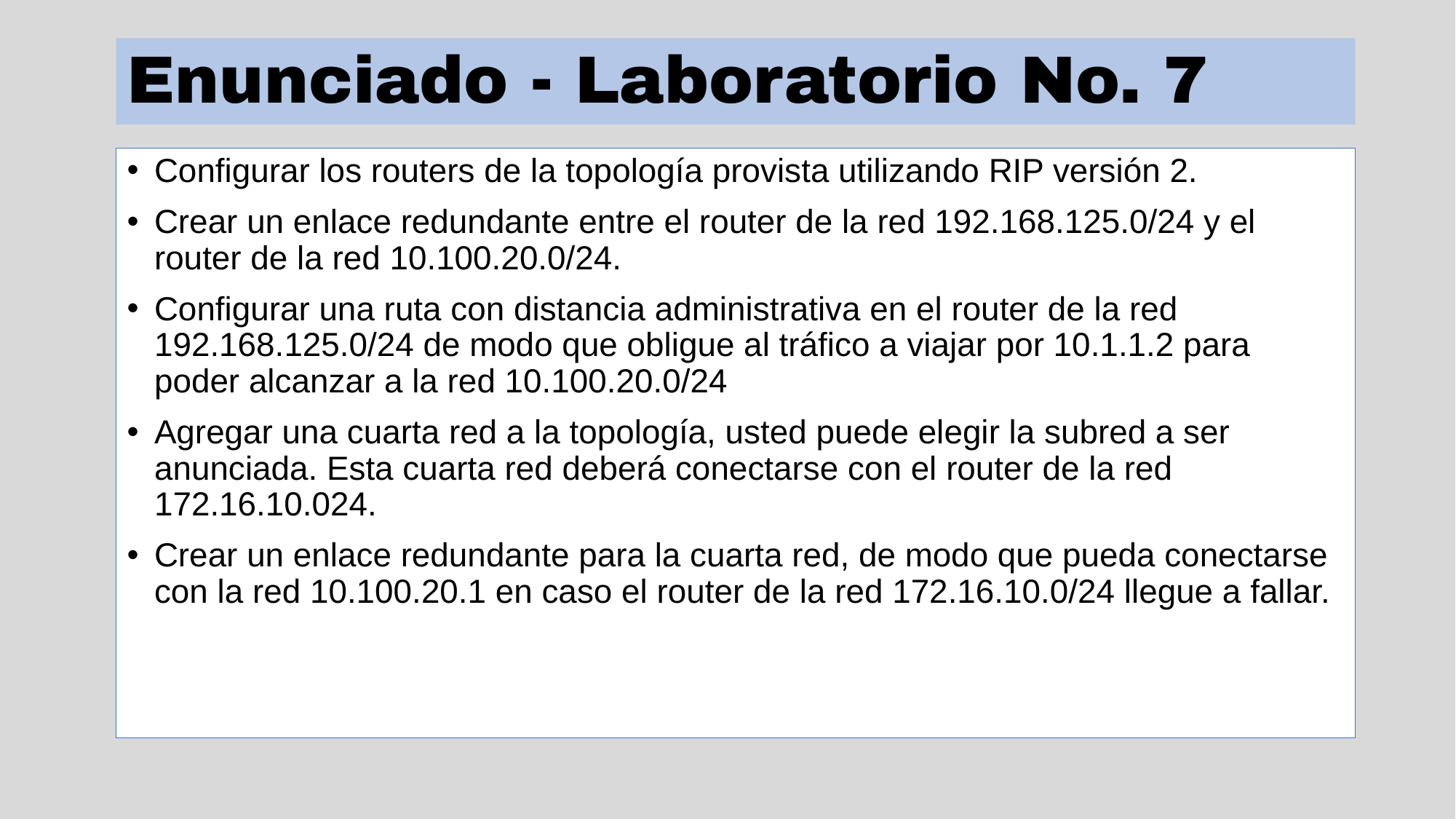

# Enunciado - Laboratorio No. 7
Configurar los routers de la topología provista utilizando RIP versión 2.
Crear un enlace redundante entre el router de la red 192.168.125.0/24 y el router de la red 10.100.20.0/24.
Configurar una ruta con distancia administrativa en el router de la red 192.168.125.0/24 de modo que obligue al tráfico a viajar por 10.1.1.2 para poder alcanzar a la red 10.100.20.0/24
Agregar una cuarta red a la topología, usted puede elegir la subred a ser anunciada. Esta cuarta red deberá conectarse con el router de la red 172.16.10.024.
Crear un enlace redundante para la cuarta red, de modo que pueda conectarse con la red 10.100.20.1 en caso el router de la red 172.16.10.0/24 llegue a fallar.